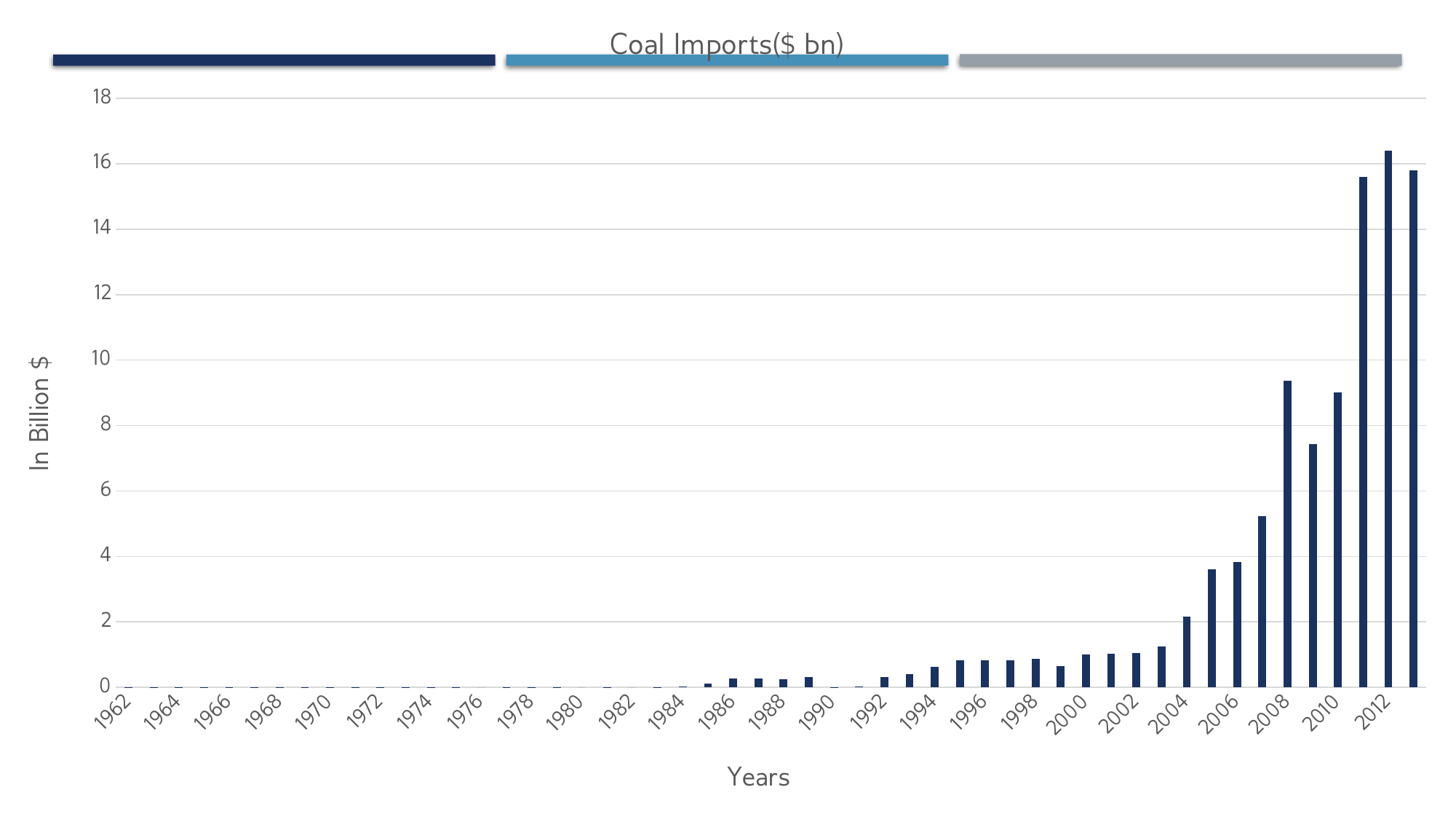

### Chart: Coal Imports($ bn)

| Category | Coal($bn) |
|---|---|
| 1962 | 0.000767 |
| 1963 | 0.000212 |
| 1964 | 0.000202 |
| 1965 | 0.000253 |
| 1966 | 8.3e-05 |
| 1967 | 1.1e-05 |
| 1968 | 2.3e-05 |
| 1969 | 0.000461 |
| 1970 | 0.000192 |
| 1971 | 0.000416 |
| 1972 | 4.3e-05 |
| 1973 | 9.3e-05 |
| 1974 | 7.3e-05 |
| 1975 | 1.6e-05 |
| 1976 | 0.0 |
| 1977 | 4.6e-05 |
| 1978 | 2.2e-05 |
| 1979 | 1e-06 |
| 1980 | 0.0 |
| 1981 | 2.4e-05 |
| 1982 | 0.0 |
| 1983 | 0.00256 |
| 1984 | 0.0287 |
| 1985 | 0.122 |
| 1986 | 0.274 |
| 1987 | 0.271 |
| 1988 | 0.254 |
| 1989 | 0.315 |
| 1990 | 0.00484 |
| 1991 | 0.0302 |
| 1992 | 0.324 |
| 1993 | 0.412 |
| 1994 | 0.624 |
| 1995 | 0.823 |
| 1996 | 0.827 |
| 1997 | 0.827 |
| 1998 | 0.875 |
| 1999 | 0.651 |
| 2000 | 0.998 |
| 2001 | 1.02 |
| 2002 | 1.05 |
| 2003 | 1.25 |
| 2004 | 2.15 |
| 2005 | 3.6 |
| 2006 | 3.83 |
| 2007 | 5.24 |
| 2008 | 9.37 |
| 2009 | 7.43 |
| 2010 | 9.02 |
| 2011 | 15.6 |
| 2012 | 16.4 |
| 2013 | 15.8 |